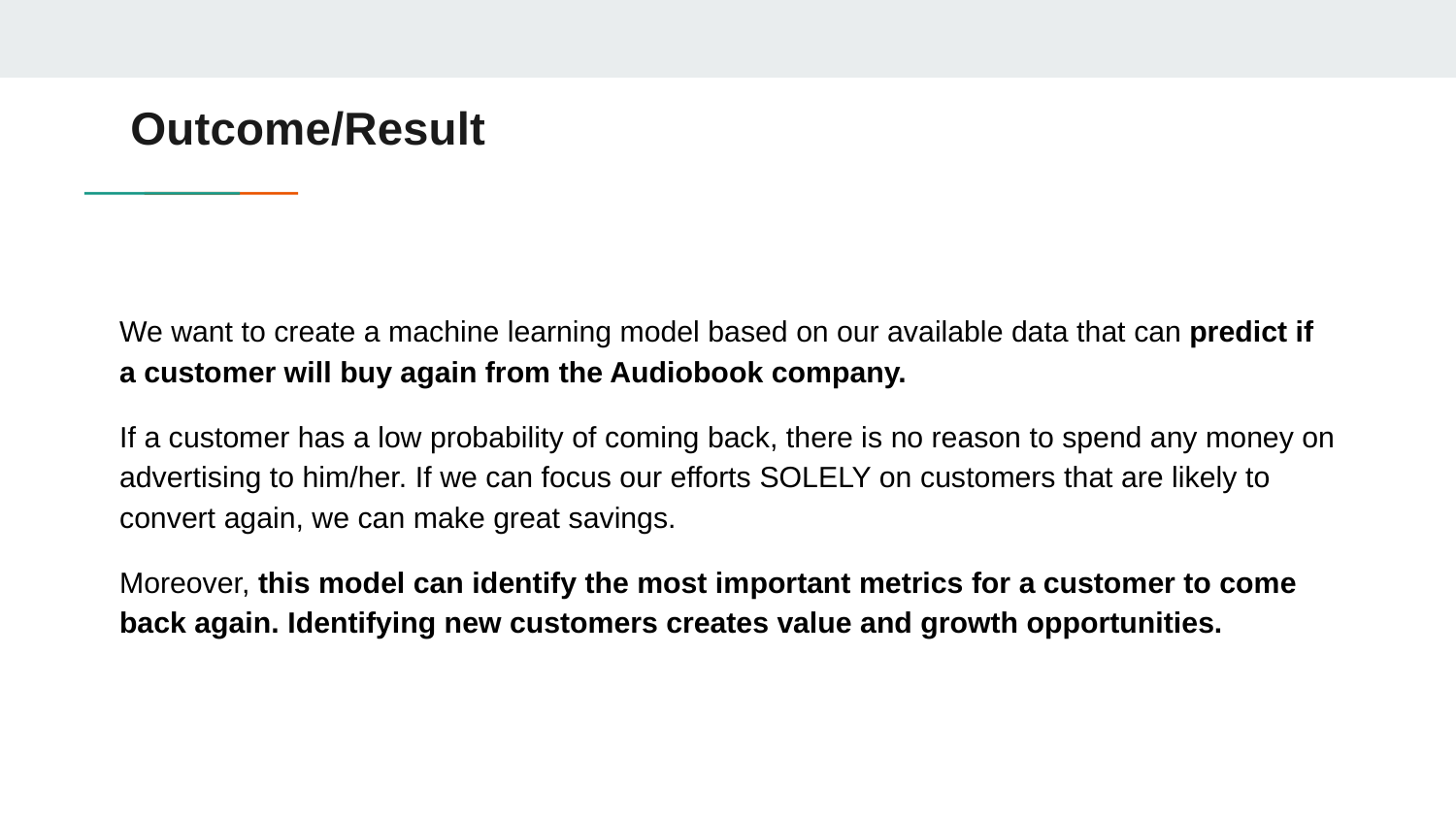

# Outcome/Result
We want to create a machine learning model based on our available data that can predict if a customer will buy again from the Audiobook company.
If a customer has a low probability of coming back, there is no reason to spend any money on advertising to him/her. If we can focus our efforts SOLELY on customers that are likely to convert again, we can make great savings.
Moreover, this model can identify the most important metrics for a customer to come back again. Identifying new customers creates value and growth opportunities.